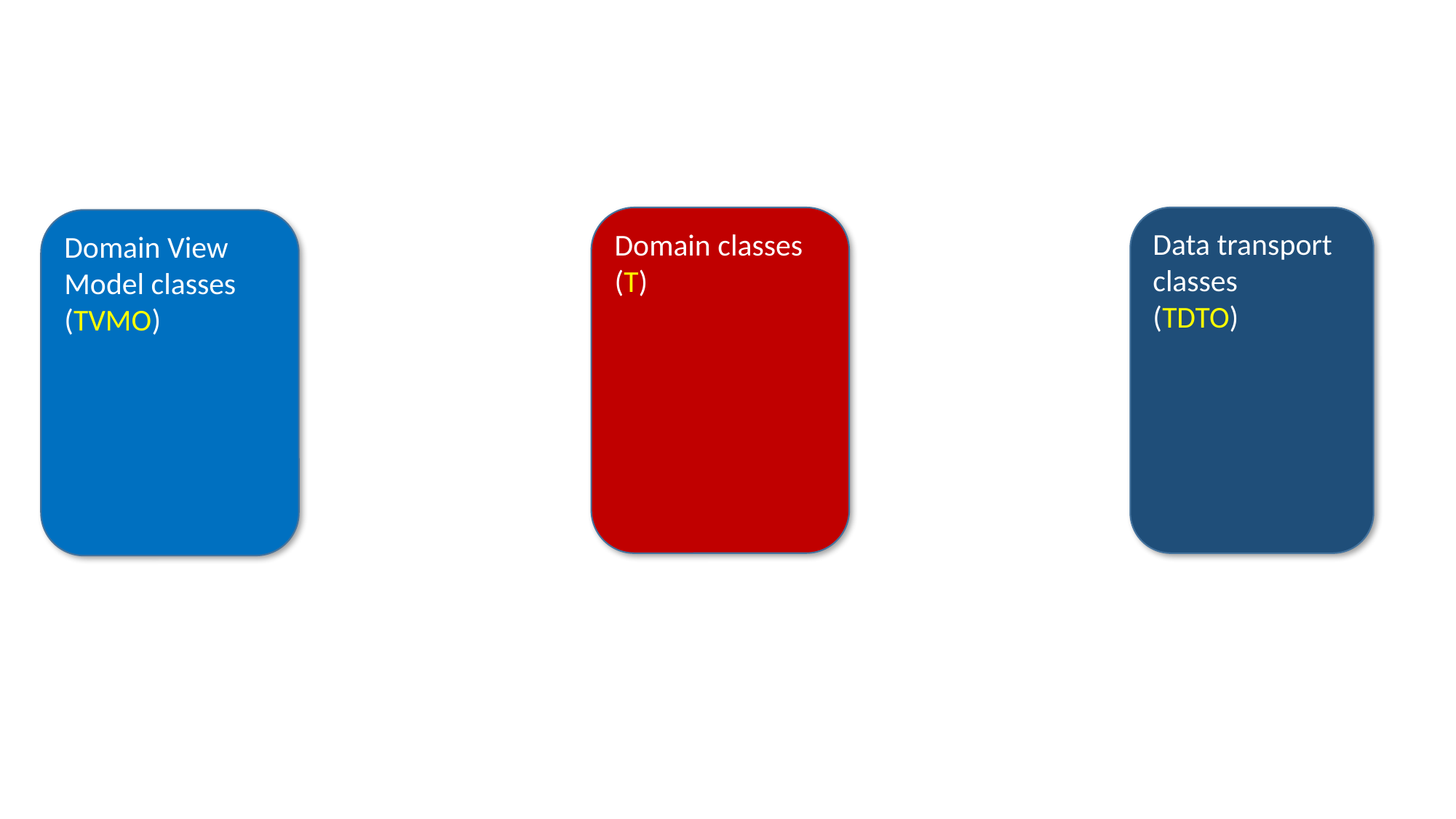

Domain classes
(T)

Data transport classes
(TDTO)
Domain View Model classes
(TVMO)